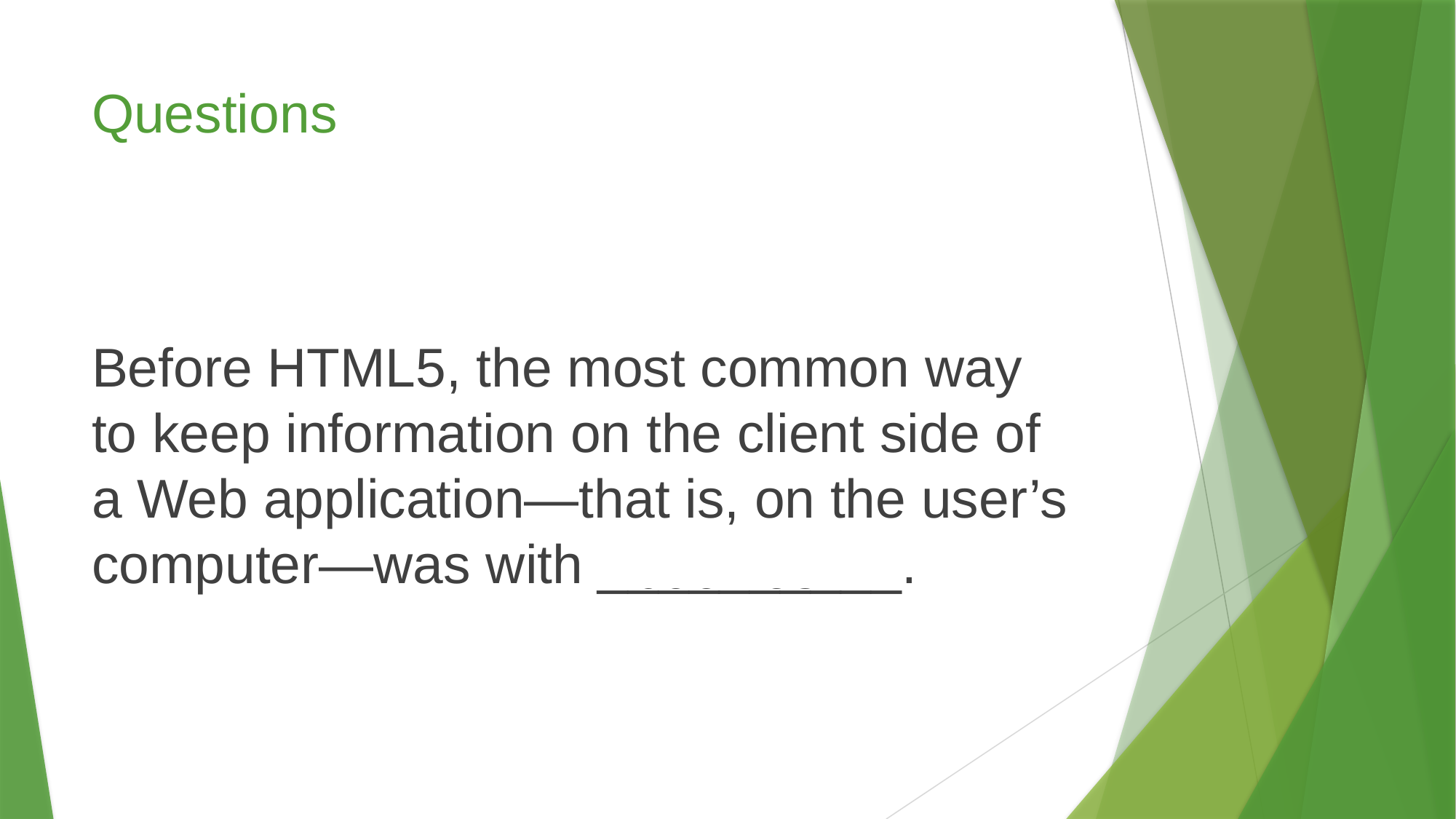

# Questions
Before HTML5, the most common way to keep information on the client side of a Web application—that is, on the user’s computer—was with __________.
cookies